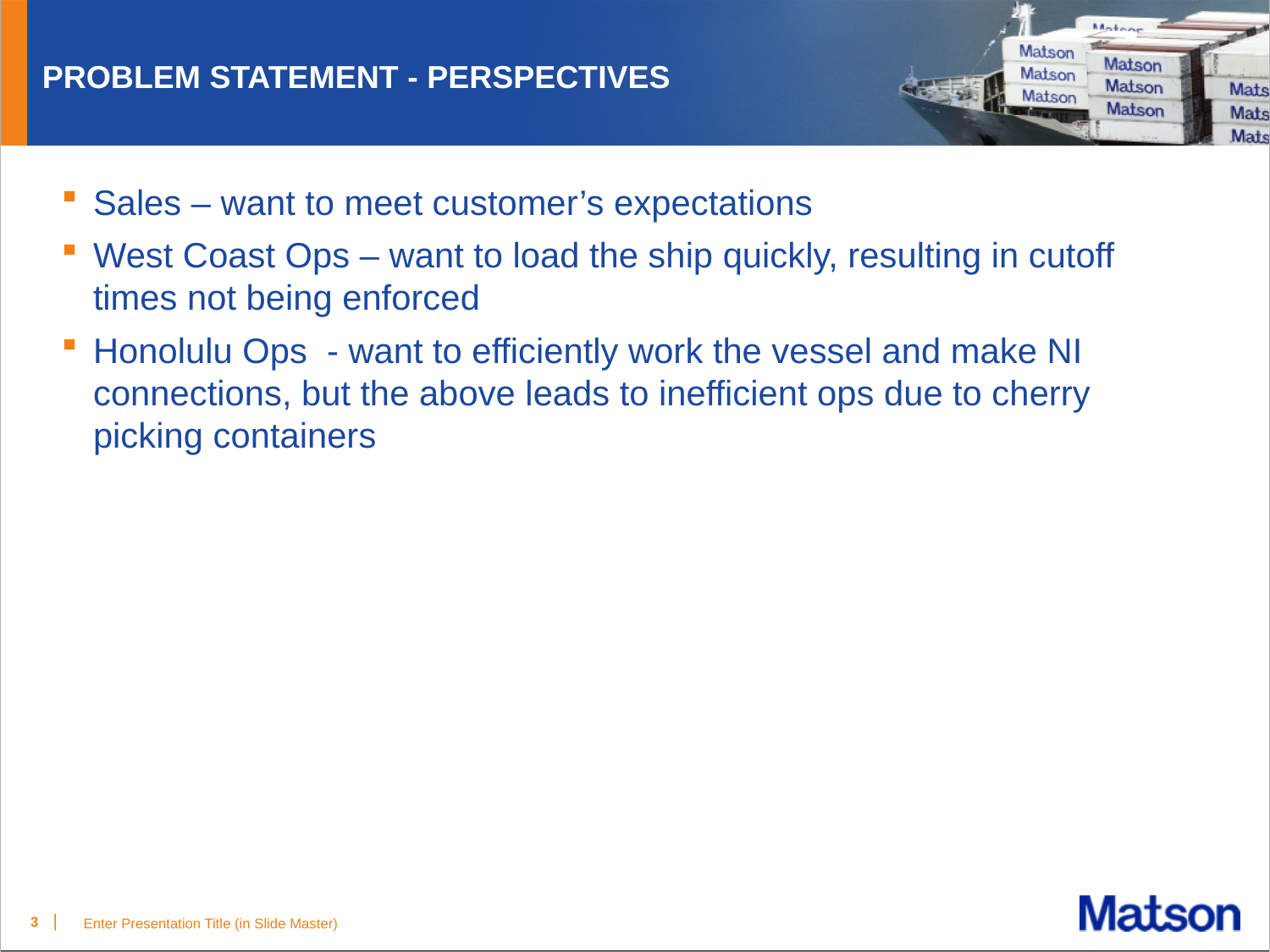

# PROBLEM STATEMENT - PERSPECTIVES
Sales – want to meet customer’s expectations
West Coast Ops – want to load the ship quickly, resulting in cutoff times not being enforced
Honolulu Ops  - want to efficiently work the vessel and make NI connections, but the above leads to inefficient ops due to cherry picking containers